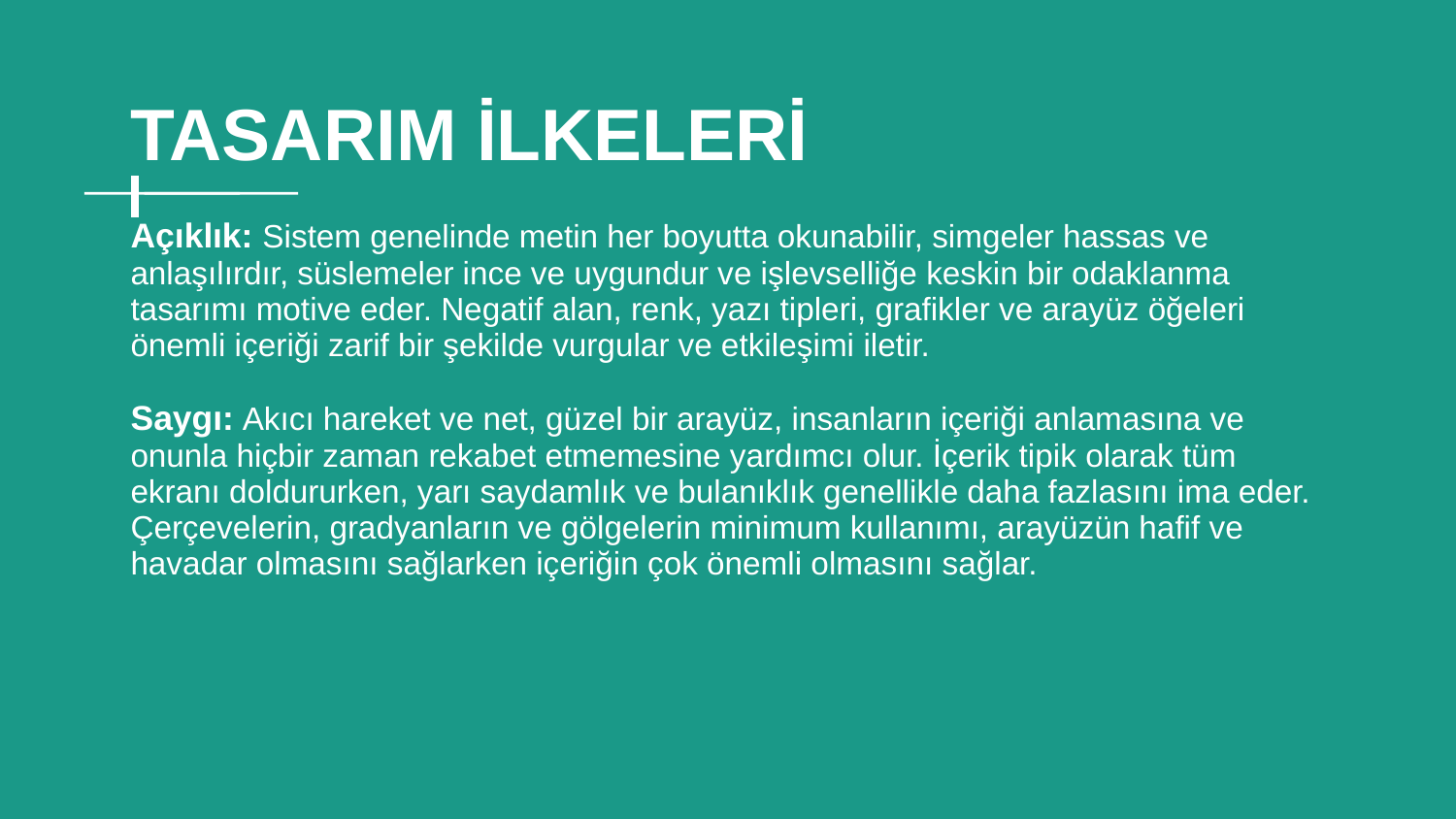

# TASARIM İLKELERİ

Açıklık: Sistem genelinde metin her boyutta okunabilir, simgeler hassas ve anlaşılırdır, süslemeler ince ve uygundur ve işlevselliğe keskin bir odaklanma tasarımı motive eder. Negatif alan, renk, yazı tipleri, grafikler ve arayüz öğeleri önemli içeriği zarif bir şekilde vurgular ve etkileşimi iletir.

Saygı: Akıcı hareket ve net, güzel bir arayüz, insanların içeriği anlamasına ve onunla hiçbir zaman rekabet etmemesine yardımcı olur. İçerik tipik olarak tüm ekranı doldururken, yarı saydamlık ve bulanıklık genellikle daha fazlasını ima eder. Çerçevelerin, gradyanların ve gölgelerin minimum kullanımı, arayüzün hafif ve havadar olmasını sağlarken içeriğin çok önemli olmasını sağlar.